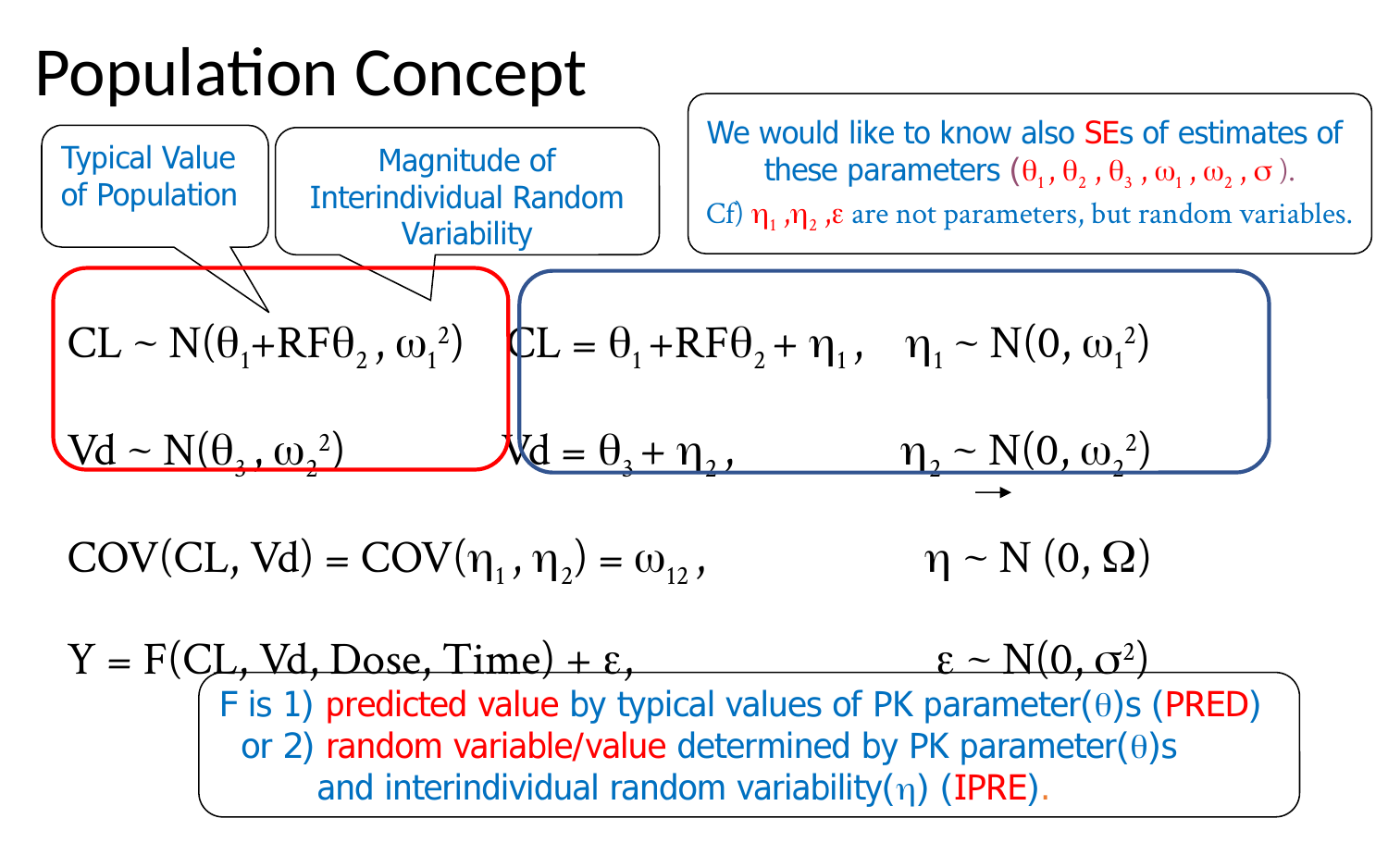

# Population Concept
We would like to know also SEs of estimates of
these parameters (θ1 , θ2  , θ3  , ω1 , ω2 , σ ).
Cf) η1 ,η2 ,ε are not parameters, but random variables.
Typical Value of Population
Magnitude of Interindividual Random Variability
CL ~ N(θ1+RFθ2 , ω12)    CL = θ1 +RFθ2 + η1 ,    η1 ~ N(0, ω12)
Vd ~ N(θ3 , ω22)               Vd = θ3 + η2 ,                η2 ~ N(0, ω22)
COV(CL, Vd) = COV(η1 , η2) = ω12 ,                     η ~ N (0, Ω)
Y = F(CL, Vd, Dose, Time) + ε,                             ε ~ N(0, σ2)

F is 1) predicted value by typical values of PK parameter(θ)s (PRED)
  or 2) random variable/value determined by PK parameter(θ)s
         and interindividual random variability(η) (IPRE).